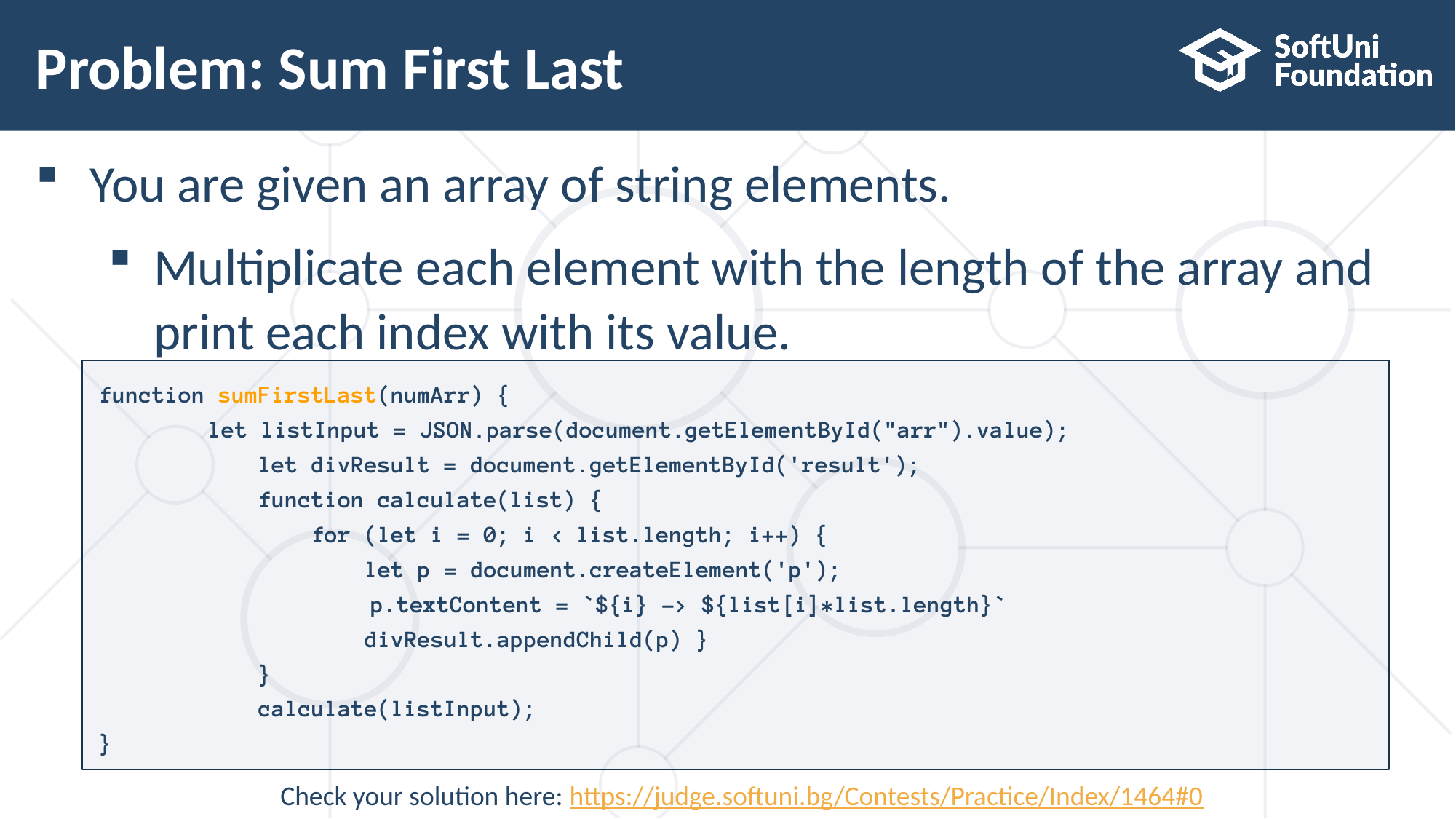

# Problem: Sum First Last
You are given an array of string elements.
Multiplicate each element with the length of the array and  print each index with its value.

function sumFirstLast(numArr) {
	let listInput = JSON.parse(document.getElementById("arr").value);
            let divResult = document.getElementById('result');
            function calculate(list) {
                for (let i = 0; i < list.length; i++) {
                    let p = document.createElement('p');
		    p.textContent = `${i} -> ${list[i]*list.length}`
                    divResult.appendChild(p) }
            }
            calculate(listInput);
}
Check your solution here: https://judge.softuni.bg/Contests/Practice/Index/1464#0